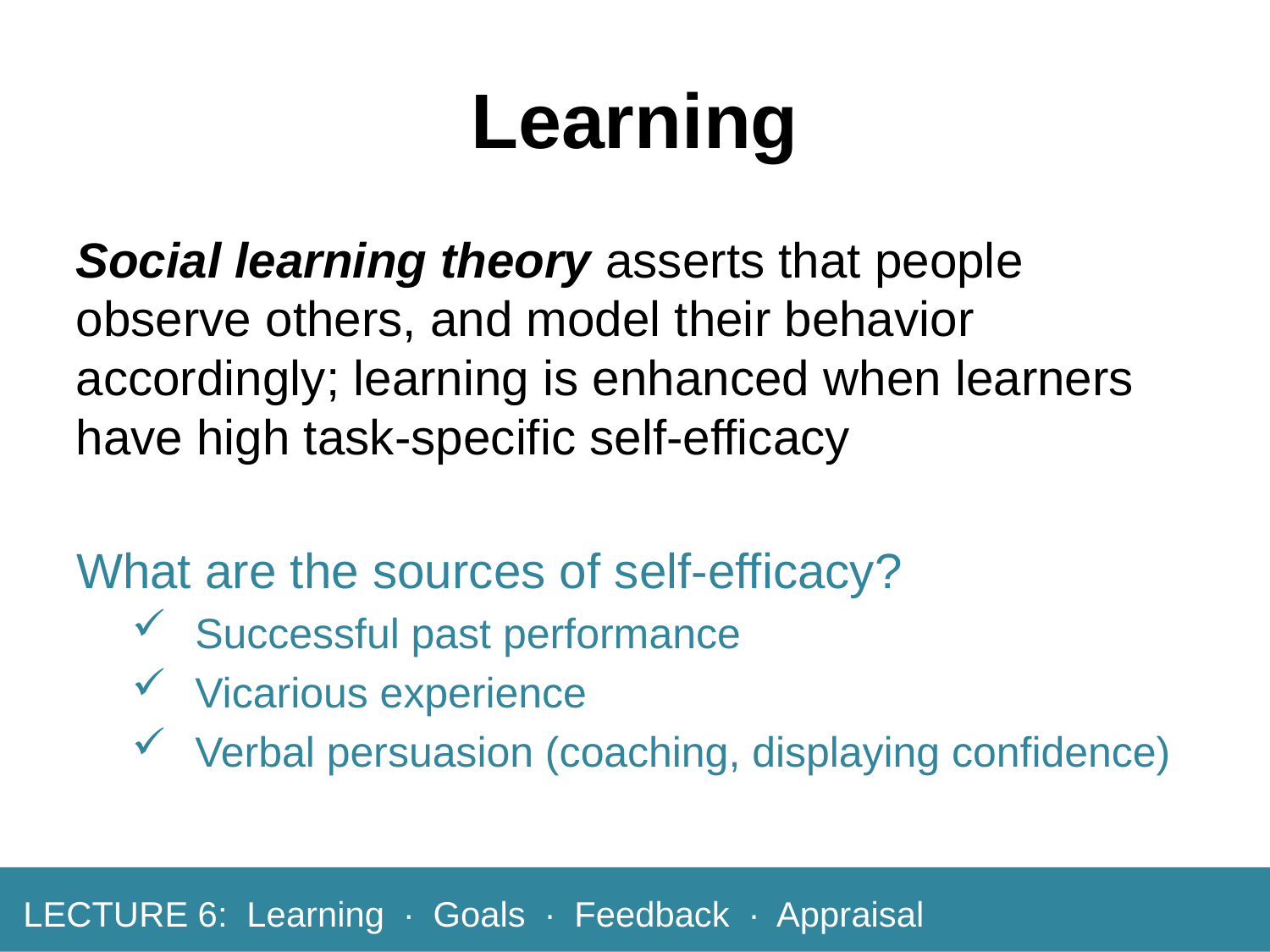

Learning
Social learning theory asserts that people observe others, and model their behavior accordingly; learning is enhanced when learners have high task-specific self-efficacy

What are the sources of self-efficacy?
Successful past performance
Vicarious experience
Verbal persuasion (coaching, displaying confidence)
LECTURE 6:  Learning  ∙  Goals  ∙  Feedback  ∙  Appraisal